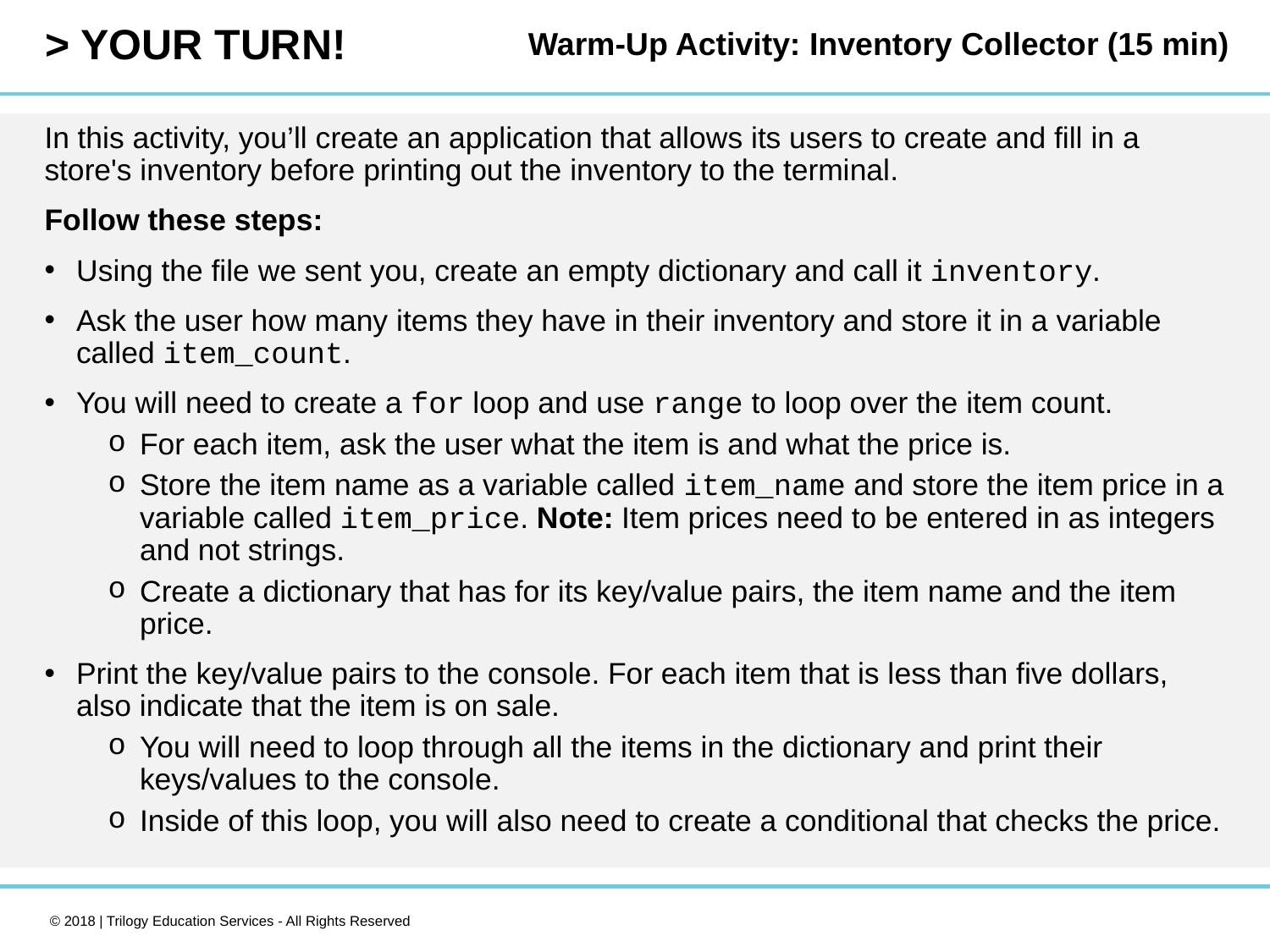

Warm-Up Activity: Inventory Collector (15 min)
In this activity, you’ll create an application that allows its users to create and fill in a store's inventory before printing out the inventory to the terminal.
Follow these steps:
Using the file we sent you, create an empty dictionary and call it inventory.
Ask the user how many items they have in their inventory and store it in a variable called item_count.
You will need to create a for loop and use range to loop over the item count.
For each item, ask the user what the item is and what the price is.
Store the item name as a variable called item_name and store the item price in a variable called item_price. Note: Item prices need to be entered in as integers and not strings.
Create a dictionary that has for its key/value pairs, the item name and the item price.
Print the key/value pairs to the console. For each item that is less than five dollars, also indicate that the item is on sale.
You will need to loop through all the items in the dictionary and print their keys/values to the console.
Inside of this loop, you will also need to create a conditional that checks the price.